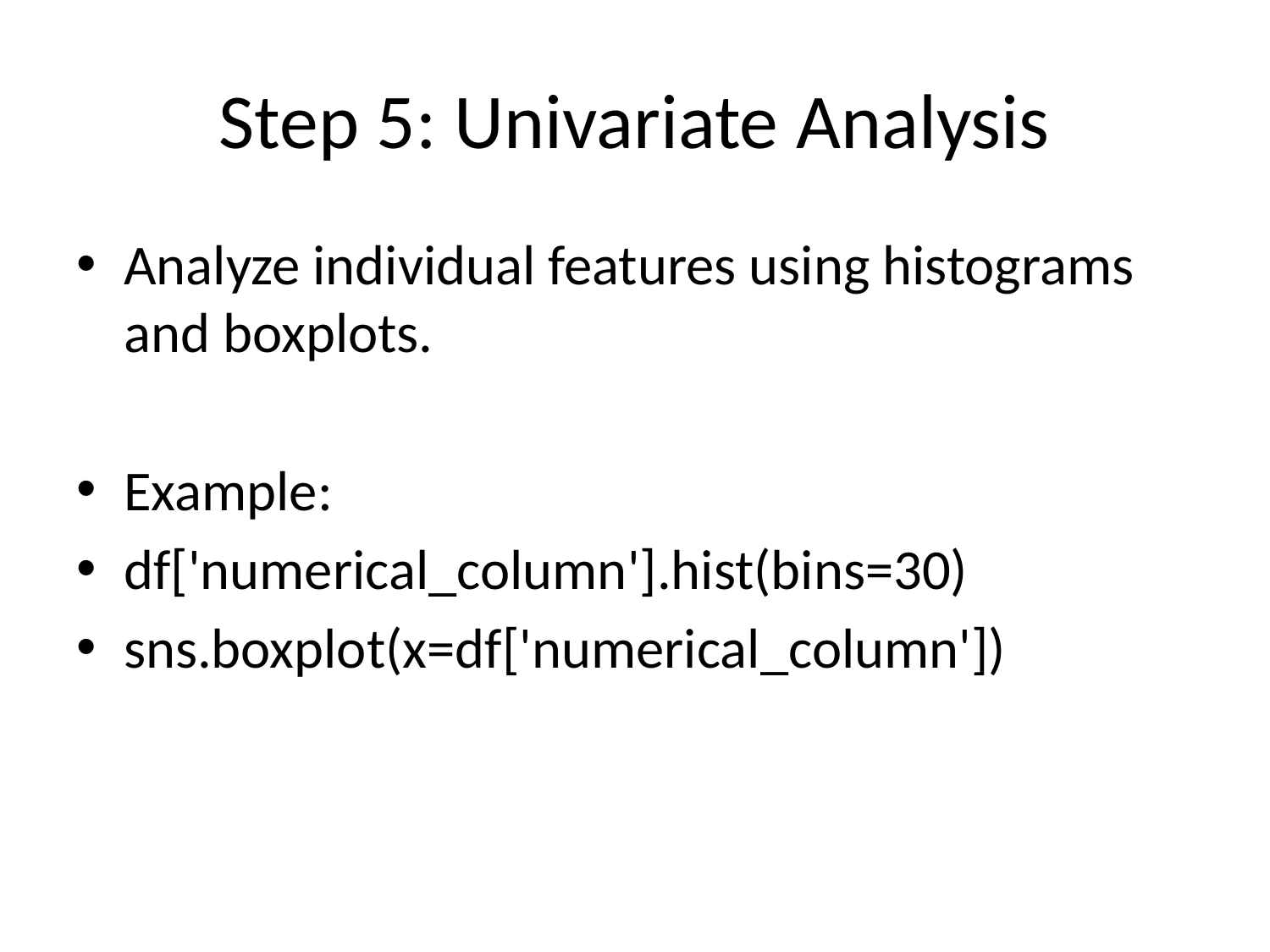

# Step 5: Univariate Analysis
Analyze individual features using histograms and boxplots.

Example:
df['numerical_column'].hist(bins=30)
sns.boxplot(x=df['numerical_column'])